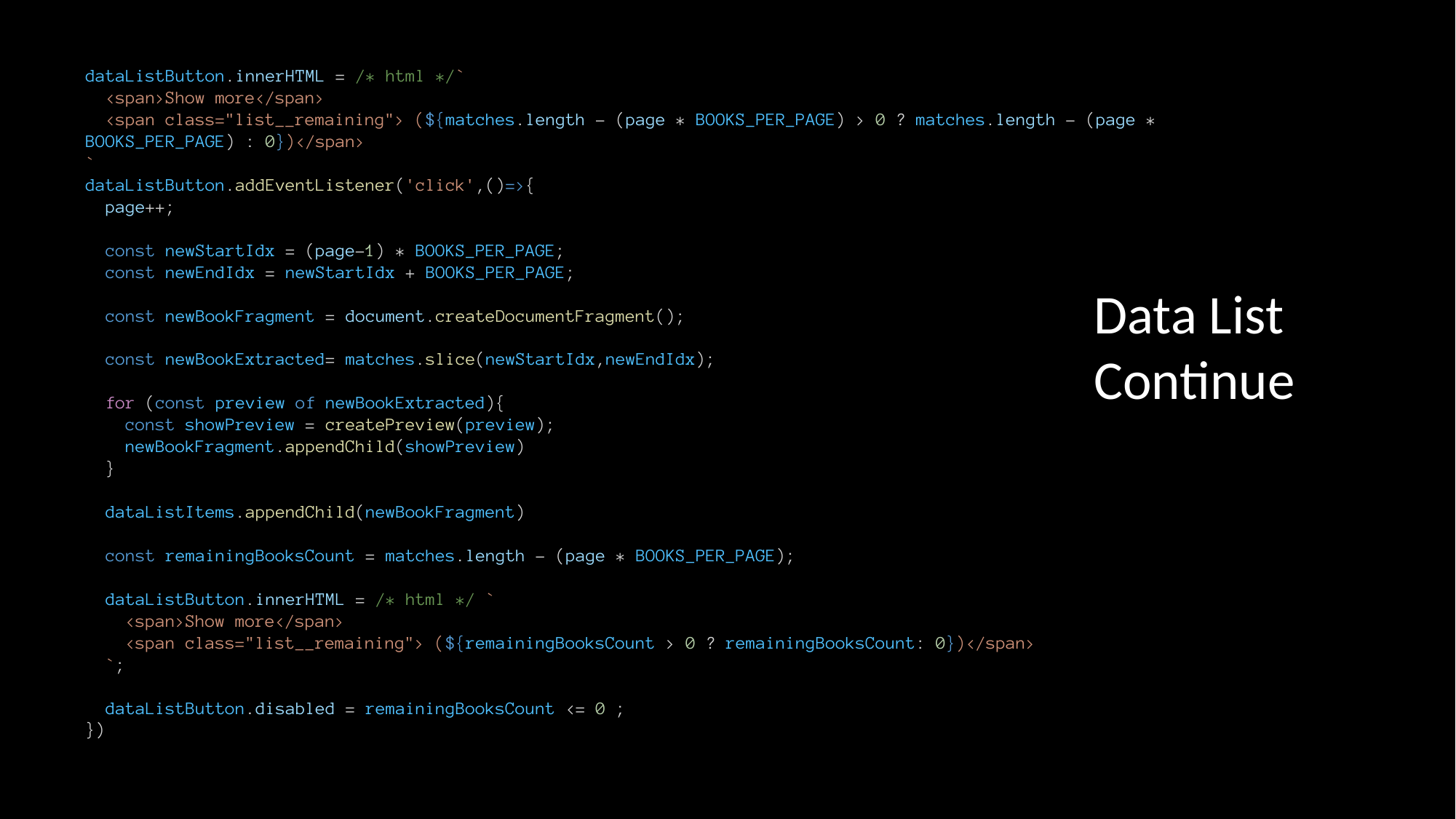

dataListButton.innerHTML = /* html */`
  <span>Show more</span>
  <span class="list__remaining"> (${matches.length - (page * BOOKS_PER_PAGE) > 0 ? matches.length - (page * BOOKS_PER_PAGE) : 0})</span>
`
dataListButton.addEventListener('click',()=>{
  page++;
  const newStartIdx = (page-1) * BOOKS_PER_PAGE;
  const newEndIdx = newStartIdx + BOOKS_PER_PAGE;

  const newBookFragment = document.createDocumentFragment();
  const newBookExtracted= matches.slice(newStartIdx,newEndIdx);
  for (const preview of newBookExtracted){
    const showPreview = createPreview(preview);
    newBookFragment.appendChild(showPreview)
  }
  dataListItems.appendChild(newBookFragment)
  const remainingBooksCount = matches.length - (page * BOOKS_PER_PAGE);
  dataListButton.innerHTML = /* html */ `
    <span>Show more</span>
    <span class="list__remaining"> (${remainingBooksCount > 0 ? remainingBooksCount: 0})</span>
  `;

  dataListButton.disabled = remainingBooksCount <= 0 ;
})
Data List Continue